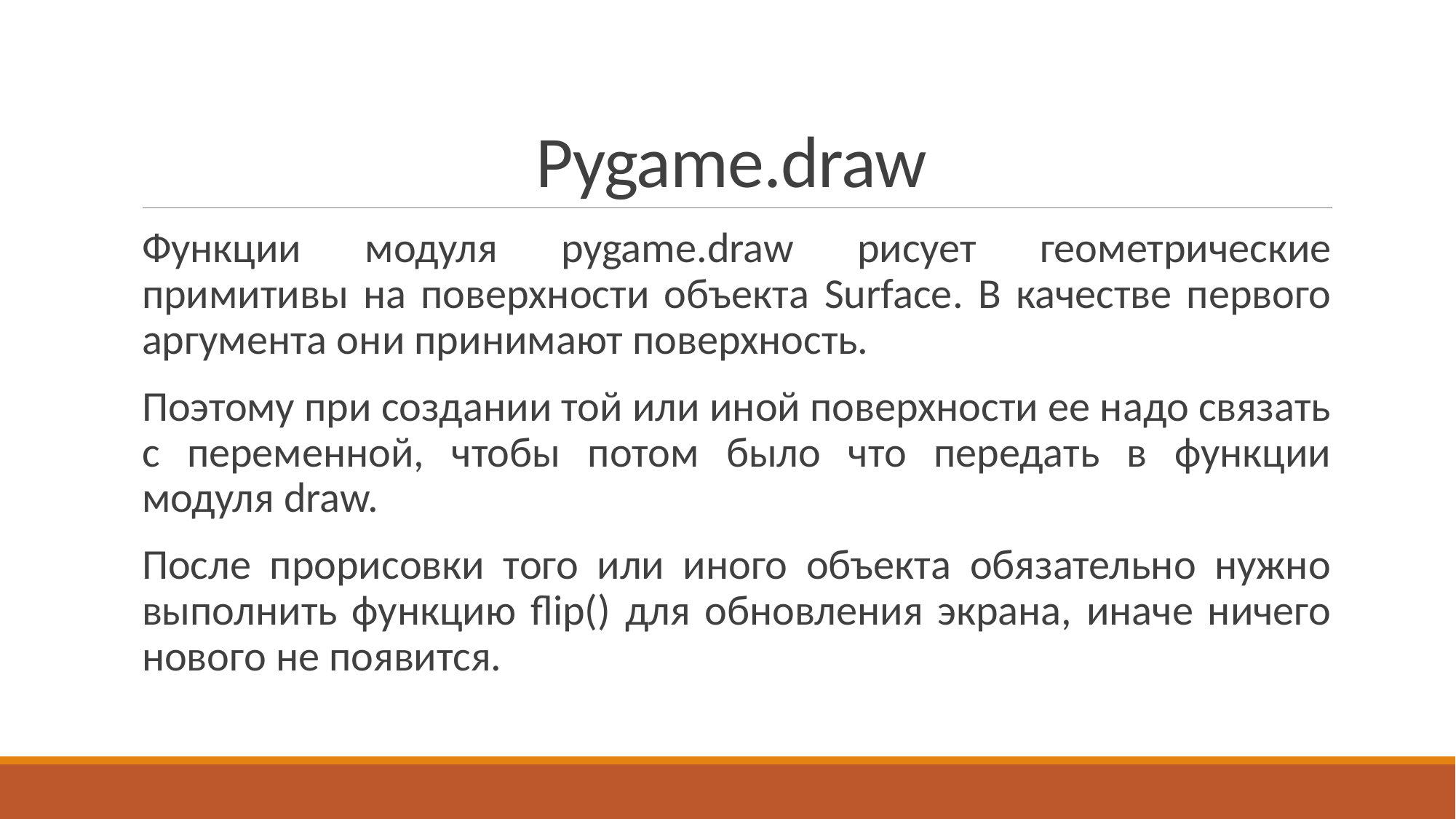

# Pygame.draw
Функции модуля pygame.draw рисует геометрические примитивы на поверхности объекта Surface. В качестве первого аргумента они принимают поверхность.
Поэтому при создании той или иной поверхности ее надо связать с переменной, чтобы потом было что передать в функции модуля draw.
После прорисовки того или иного объекта обязательно нужно выполнить функцию flip() для обновления экрана, иначе ничего нового не появится.